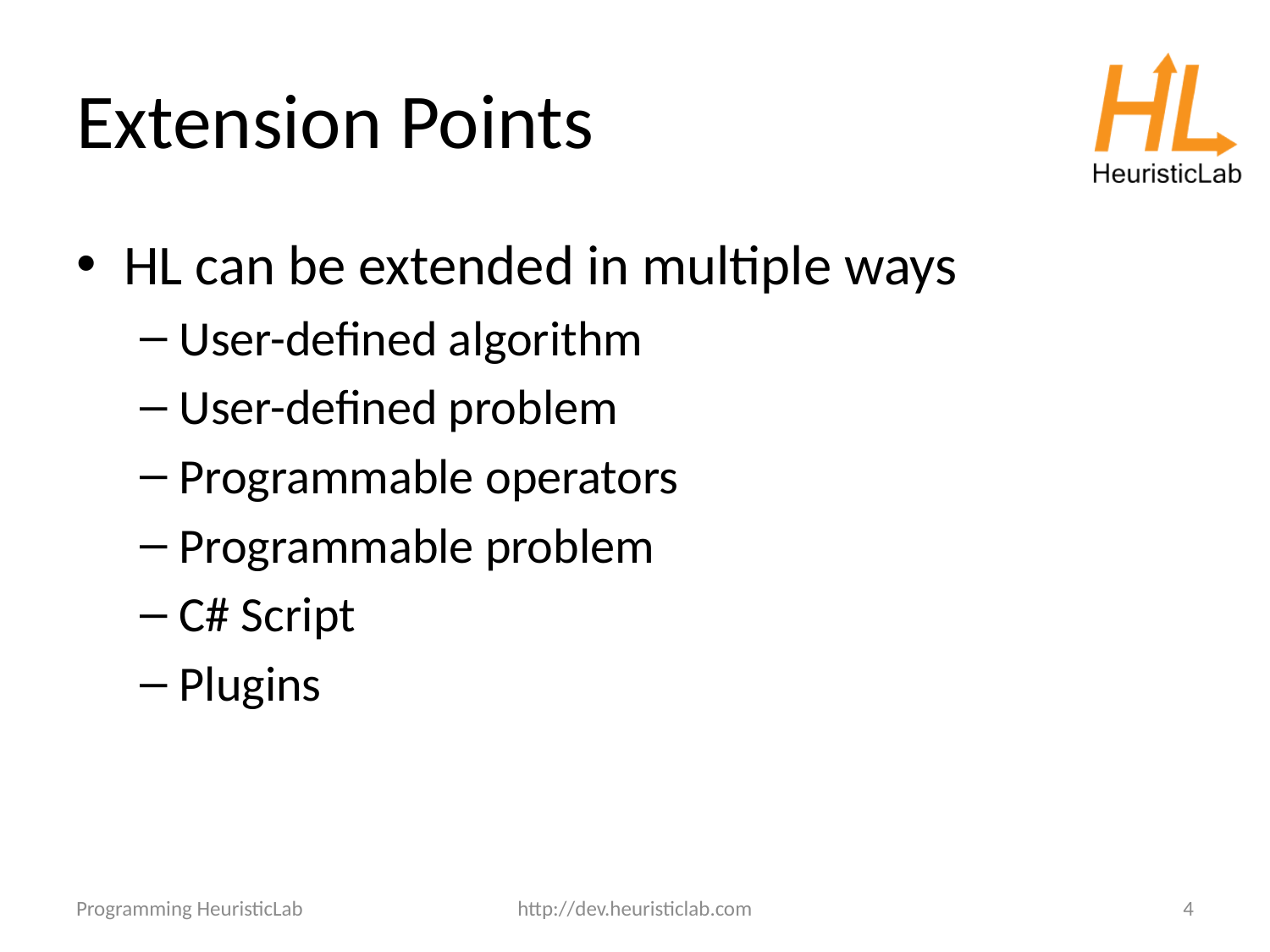

# Extension Points
HL can be extended in multiple ways
User-defined algorithm
User-defined problem
Programmable operators
Programmable problem
C# Script
Plugins

Programming HeuristicLab
http://dev.heuristiclab.com
4